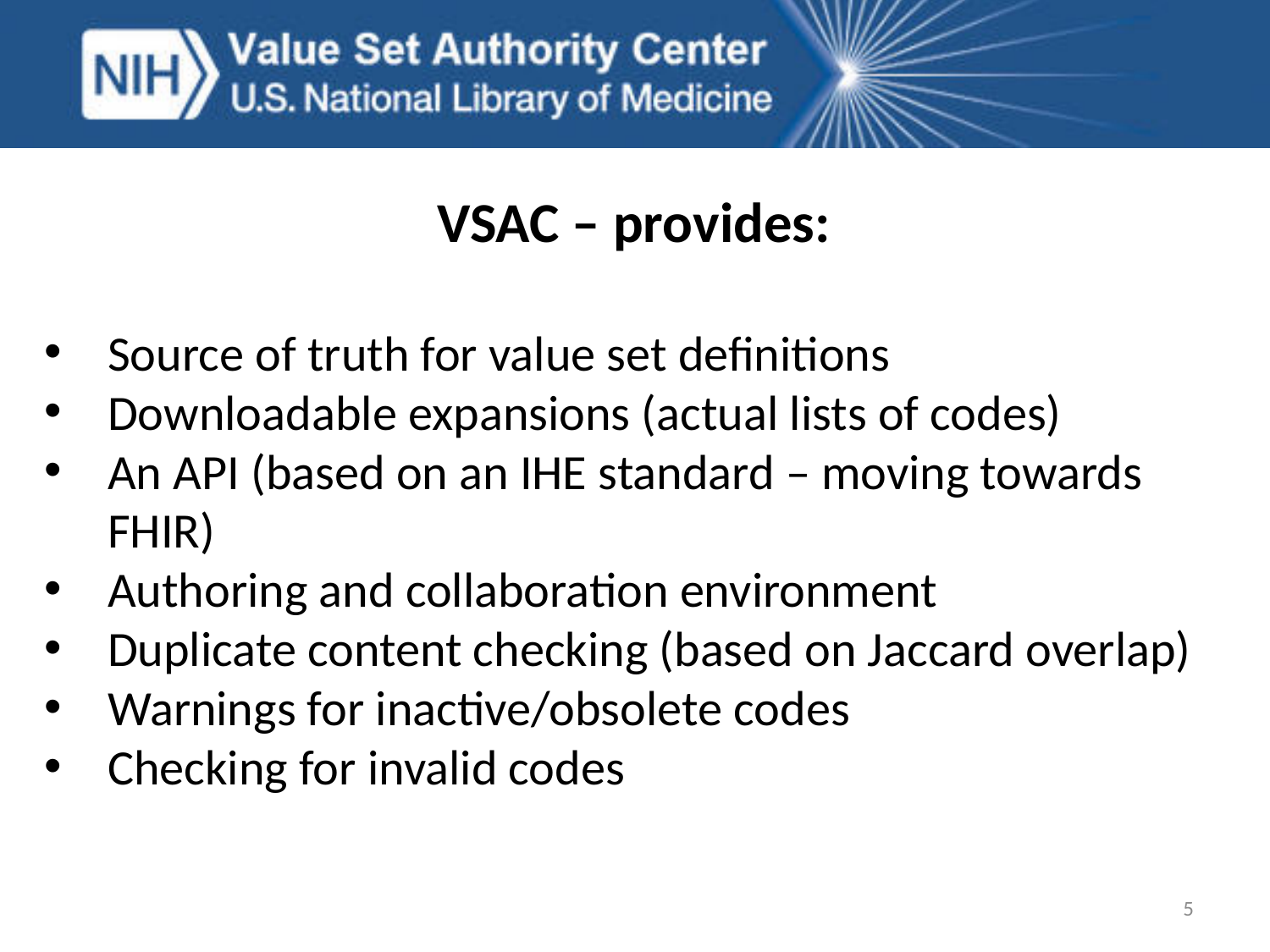

VSAC – provides:
Source of truth for value set definitions
Downloadable expansions (actual lists of codes)
An API (based on an IHE standard – moving towards FHIR)
Authoring and collaboration environment
Duplicate content checking (based on Jaccard overlap)
Warnings for inactive/obsolete codes
Checking for invalid codes
5